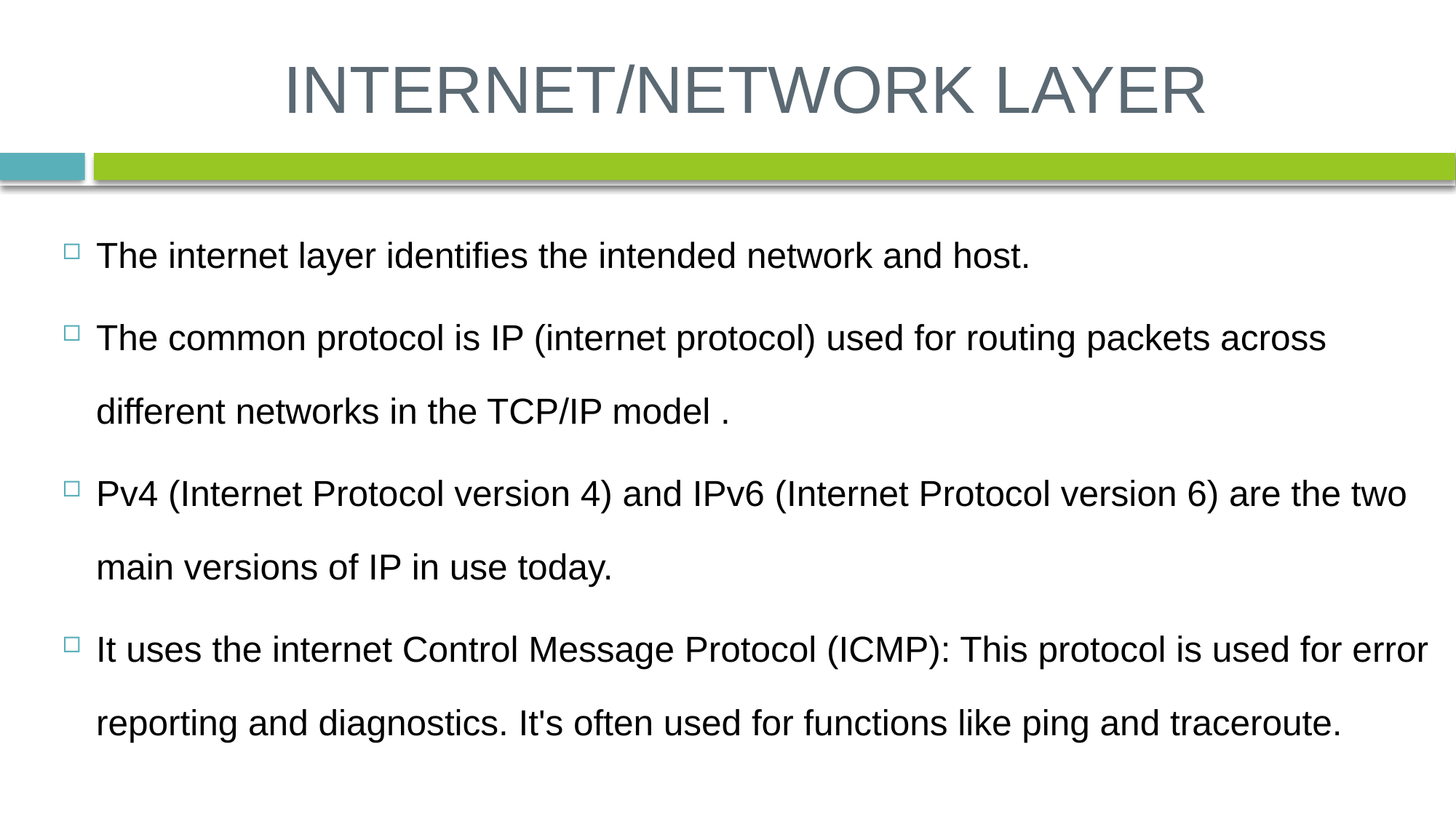

# INTERNET/NETWORK LAYER
The internet layer identifies the intended network and host.
The common protocol is IP (internet protocol) used for routing packets across different networks in the TCP/IP model .
Pv4 (Internet Protocol version 4) and IPv6 (Internet Protocol version 6) are the two main versions of IP in use today.
It uses the internet Control Message Protocol (ICMP): This protocol is used for error reporting and diagnostics. It's often used for functions like ping and traceroute.